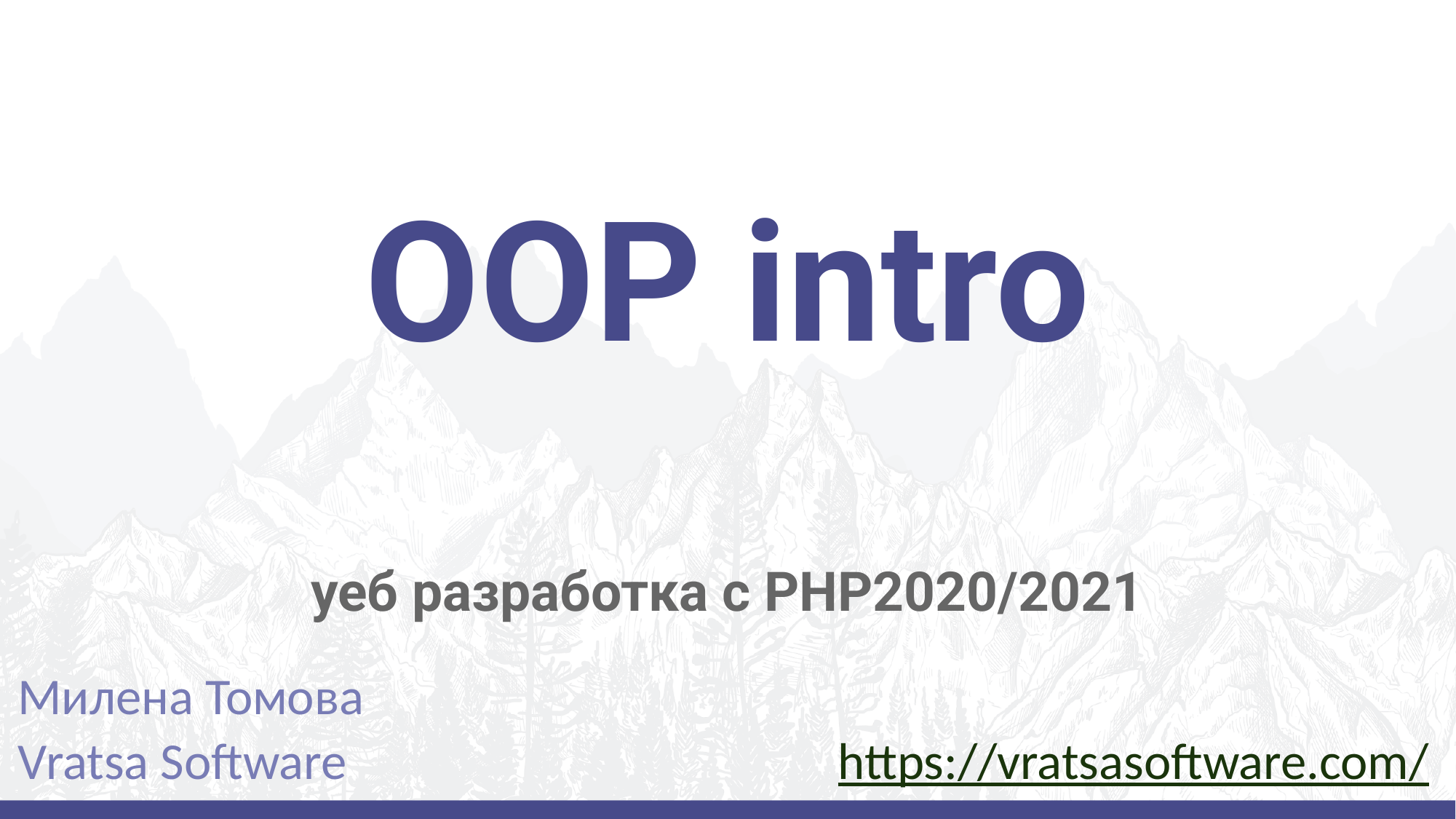

# OOP intro

уеб разработка с РНР2020/2021
Милена Томова
Vratsa Software
https://vratsasoftware.com/